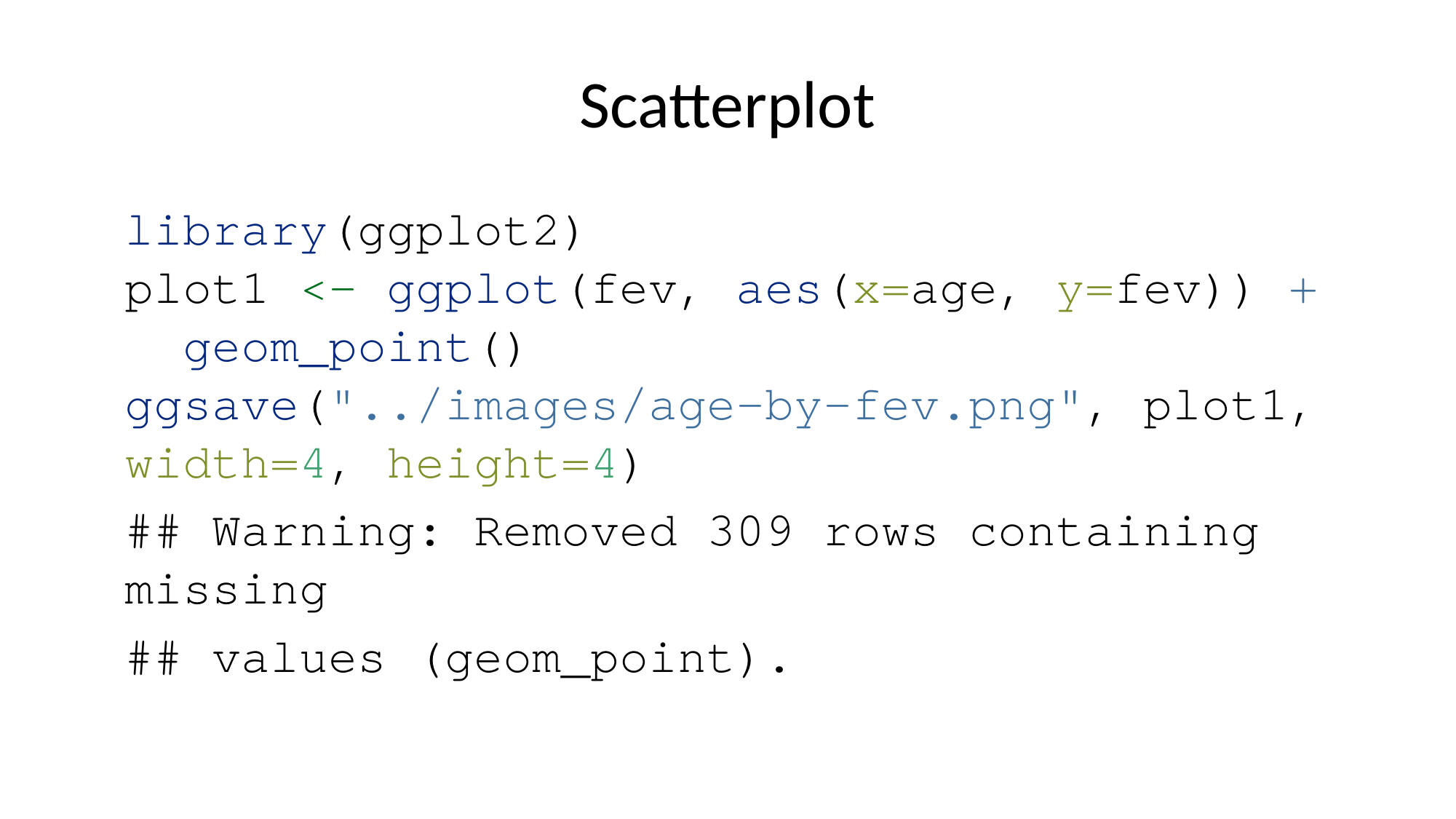

# Scatterplot
library(ggplot2)
plot1 <- ggplot(fev, aes(x=age, y=fev)) +
  geom_point()
ggsave("../images/age-by-fev.png", plot1, width=4, height=4)
## Warning: Removed 309 rows containing missing
## values (geom_point).